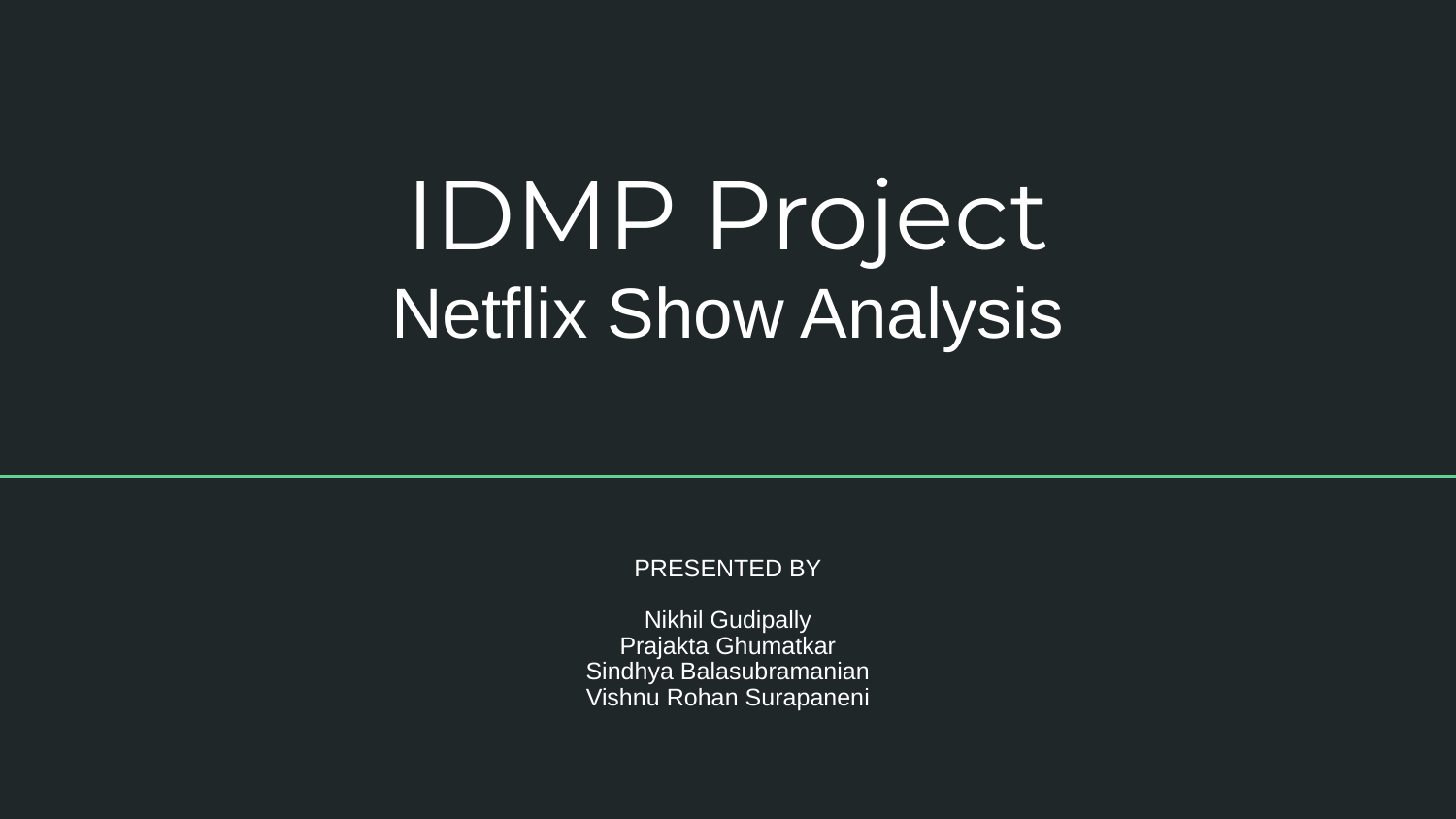

# IDMP Project
Netflix Show Analysis
PRESENTED BY

Nikhil Gudipally
Prajakta Ghumatkar
Sindhya Balasubramanian
Vishnu Rohan Surapaneni